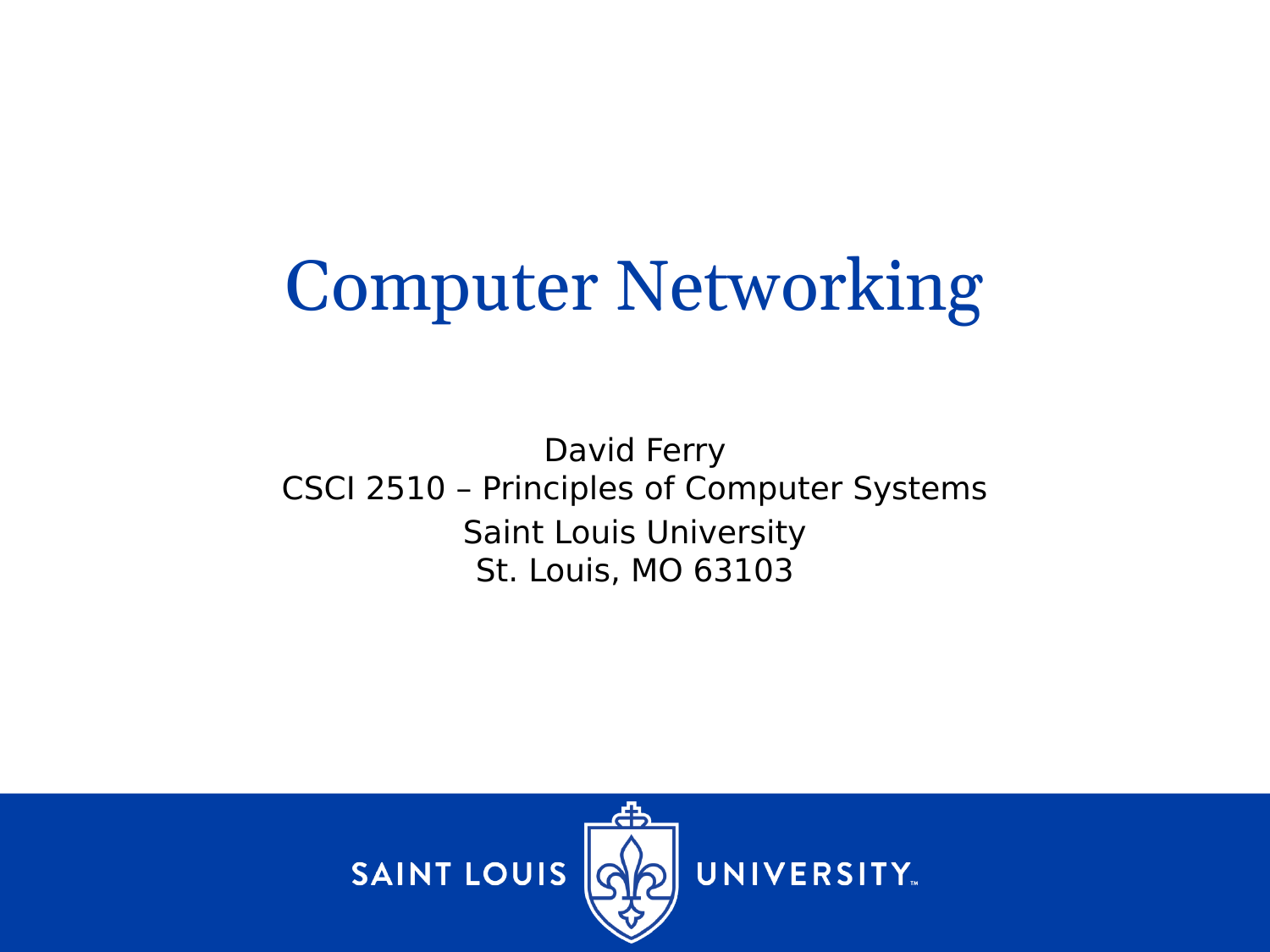

# Computer Networking
David Ferry
CSCI 2510 – Principles of Computer Systems
Saint Louis University
St. Louis, MO 63103
1